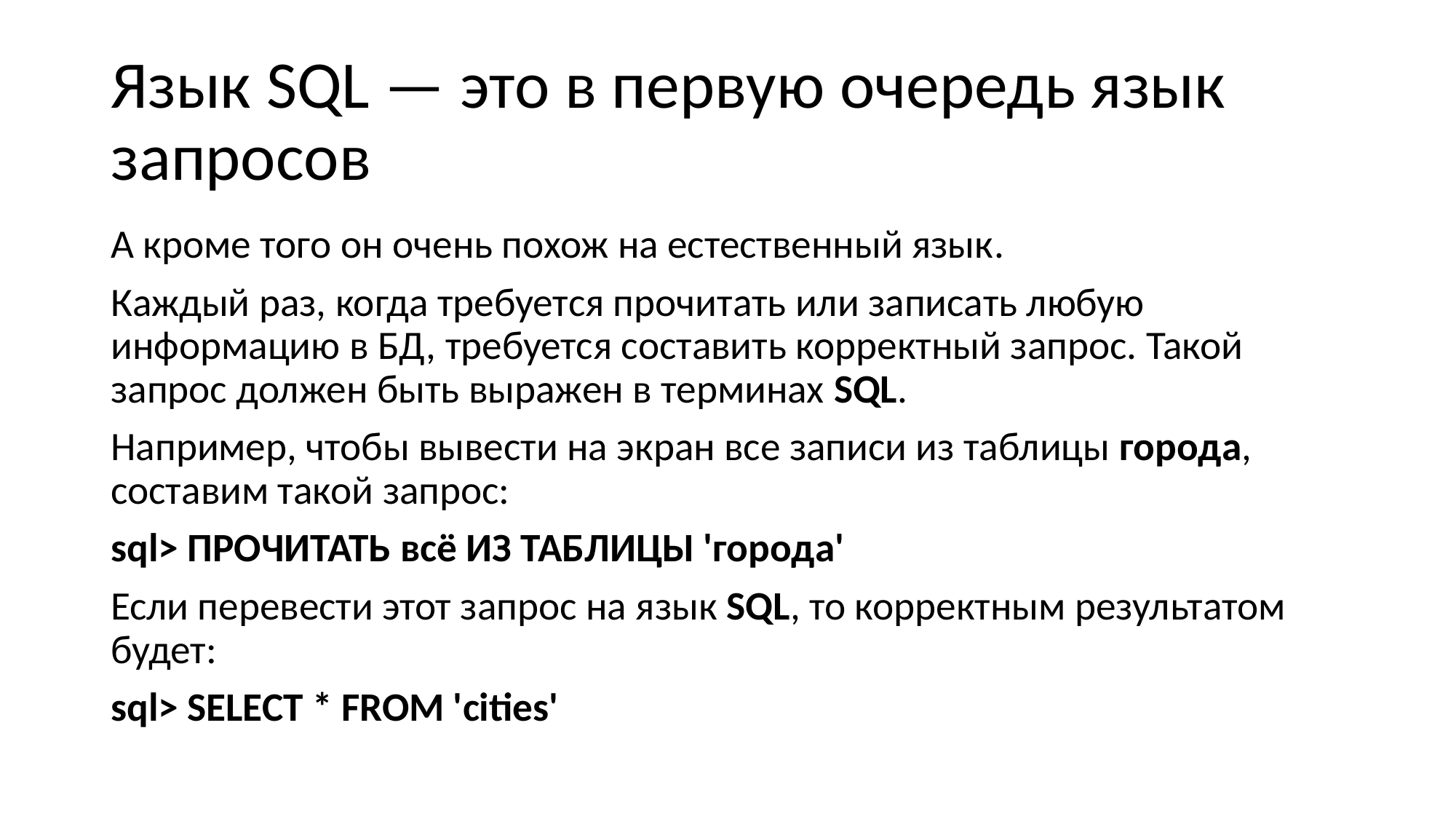

# Язык SQL — это в первую очередь язык запросов
А кроме того он очень похож на естественный язык.
Каждый раз, когда требуется прочитать или записать любую информацию в БД, требуется составить корректный запрос. Такой запрос должен быть выражен в терминах SQL.
Например, чтобы вывести на экран все записи из таблицы города, составим такой запрос:
sql> ПРОЧИТАТЬ всё ИЗ ТАБЛИЦЫ 'города'
Если перевести этот запрос на язык SQL, то корректным результатом будет:
sql> SELECT * FROM 'cities'